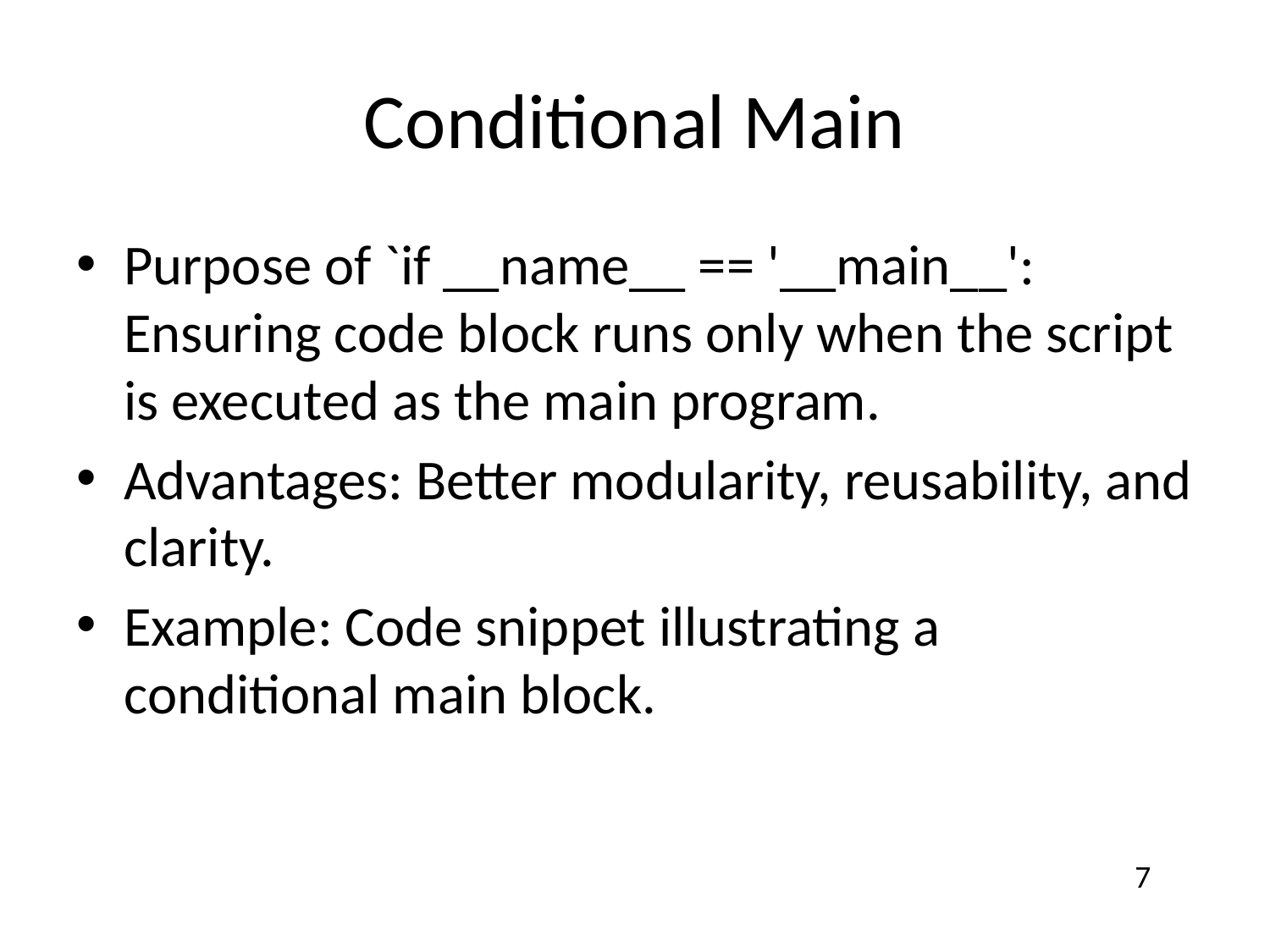

# Conditional Main
Purpose of `if __name__ == '__main__': Ensuring code block runs only when the script is executed as the main program.
Advantages: Better modularity, reusability, and clarity.
Example: Code snippet illustrating a conditional main block.

7